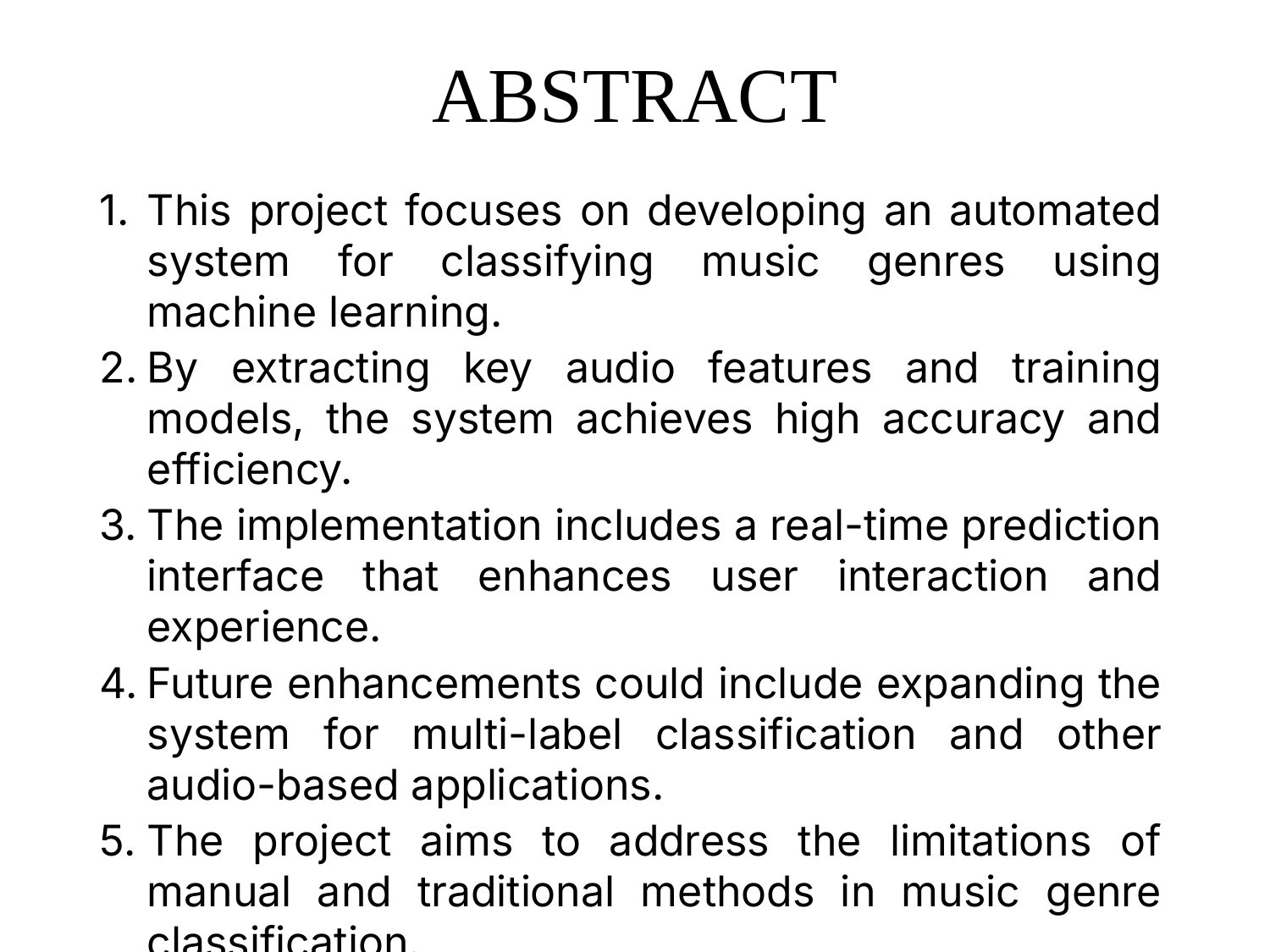

ABSTRACT
This project focuses on developing an automated system for classifying music genres using machine learning.
By extracting key audio features and training models, the system achieves high accuracy and efficiency.
The implementation includes a real-time prediction interface that enhances user interaction and experience.
Future enhancements could include expanding the system for multi-label classification and other audio-based applications.
The project aims to address the limitations of manual and traditional methods in music genre classification.